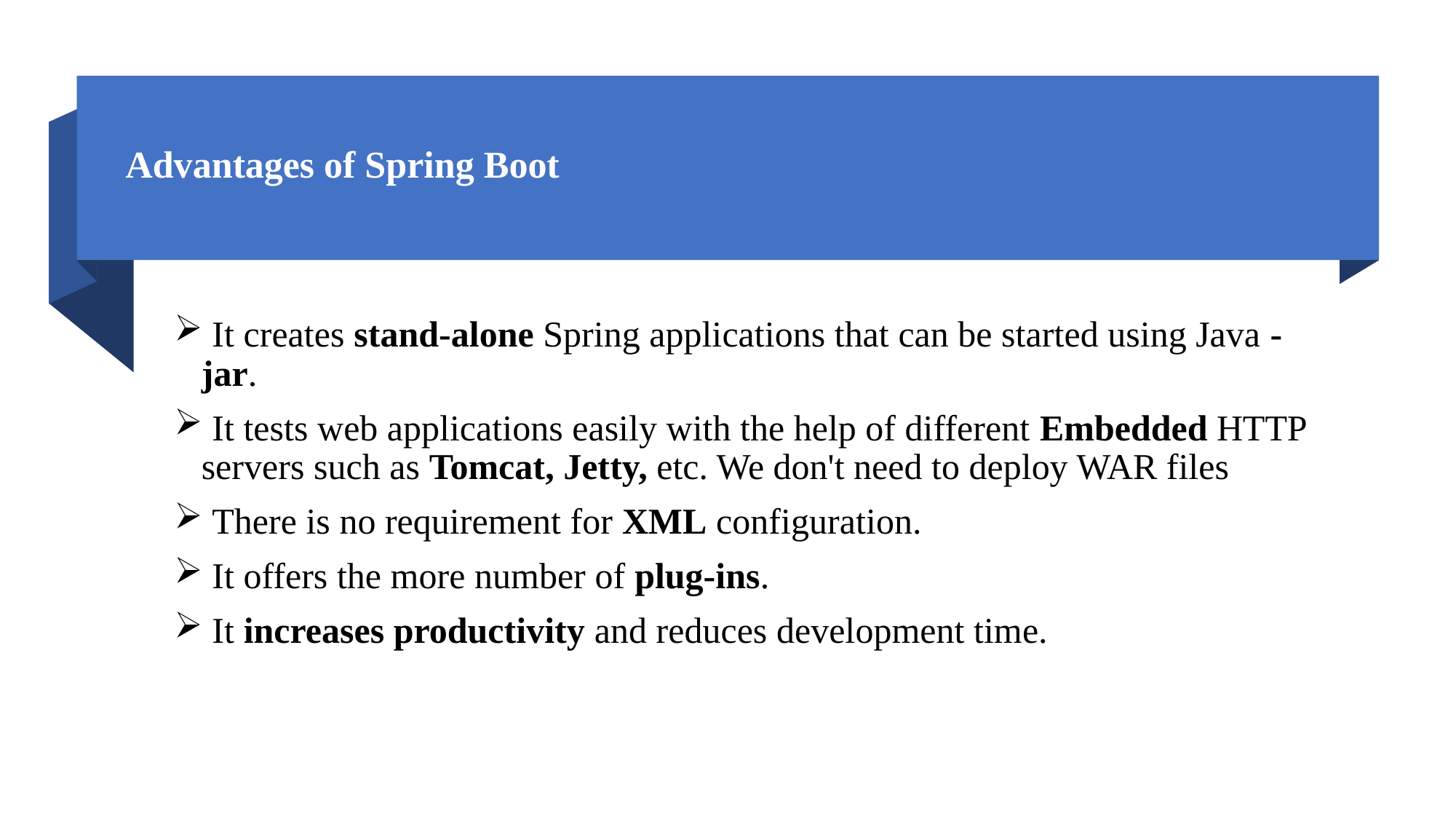

# Advantages of Spring Boot

 It creates stand-alone Spring applications that can be started using Java -jar.
 It tests web applications easily with the help of different Embedded HTTP servers such as Tomcat, Jetty, etc. We don't need to deploy WAR files
 There is no requirement for XML configuration.
 It offers the more number of plug-ins.
 It increases productivity and reduces development time.